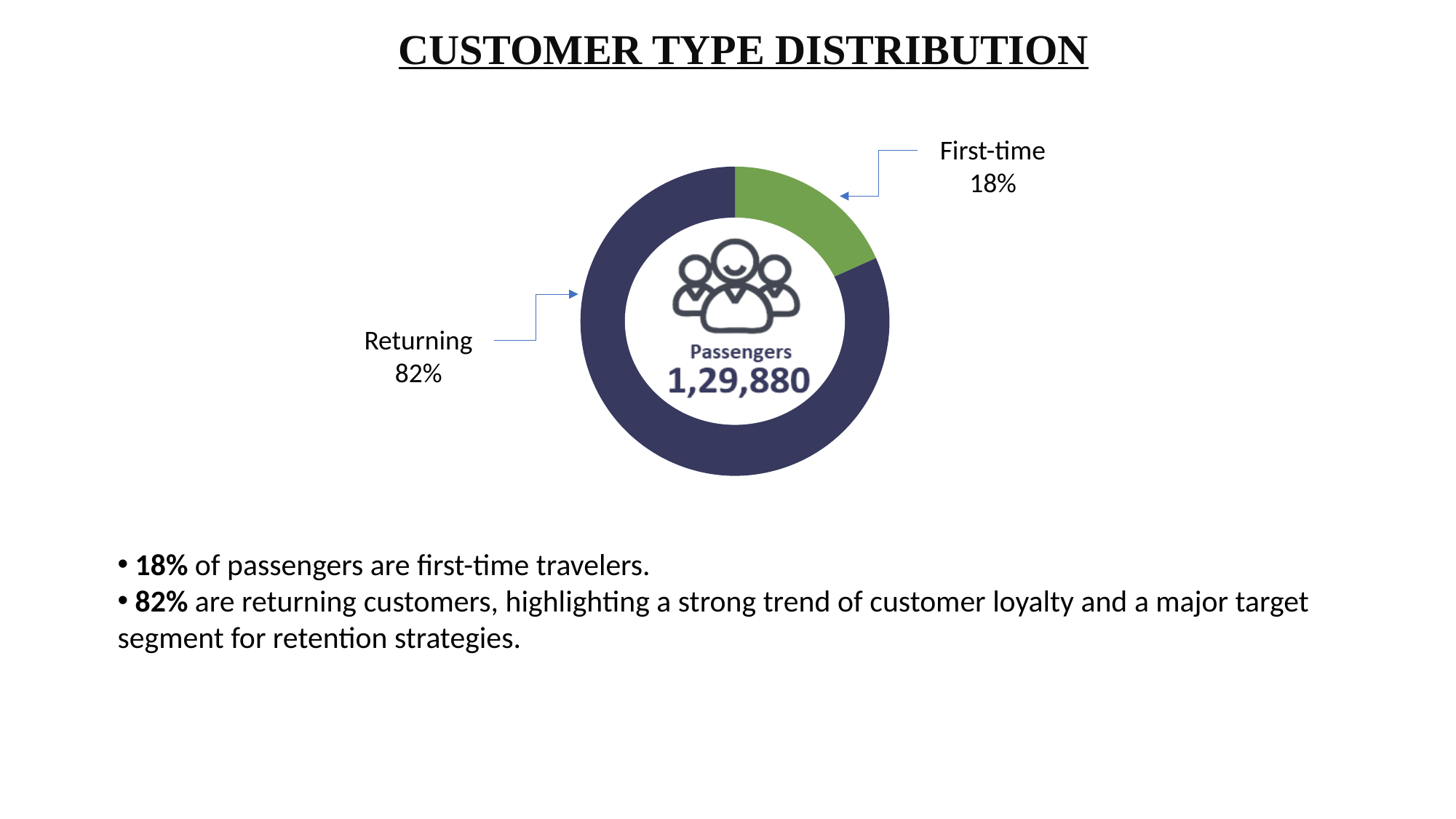

CUSTOMER TYPE DISTRIBUTION
First-time
18%

### Chart

| Category | Total |
|---|---|
| First-time | 23780.0 |
| Returning | 106100.0 |
Returning
82%
 18% of passengers are first-time travelers.
 82% are returning customers, highlighting a strong trend of customer loyalty and a major target segment for retention strategies.